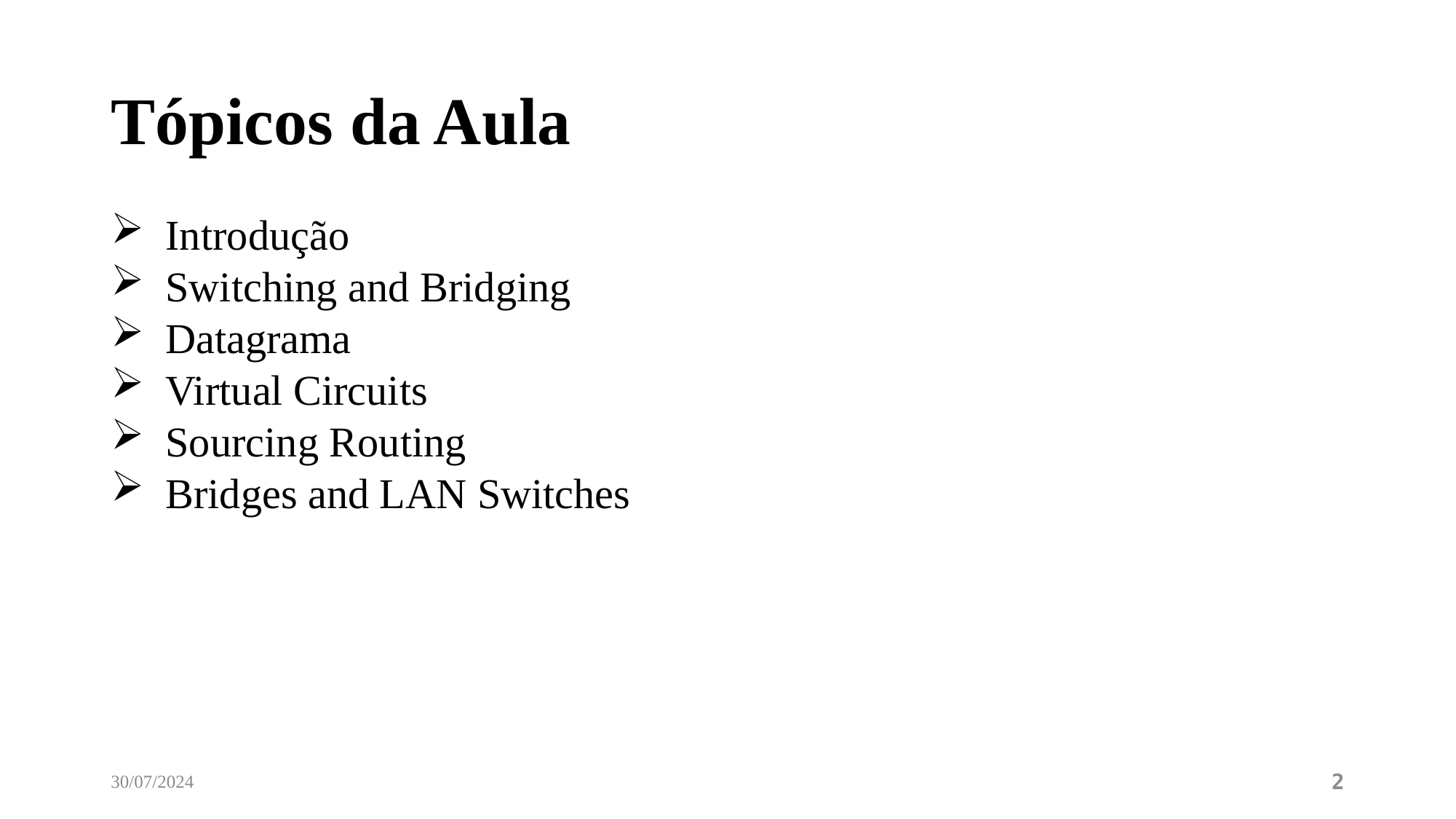

# Tópicos da Aula
Introdução
Switching and Bridging
Datagrama
Virtual Circuits
Sourcing Routing
Bridges and LAN Switches

30/07/2024
2